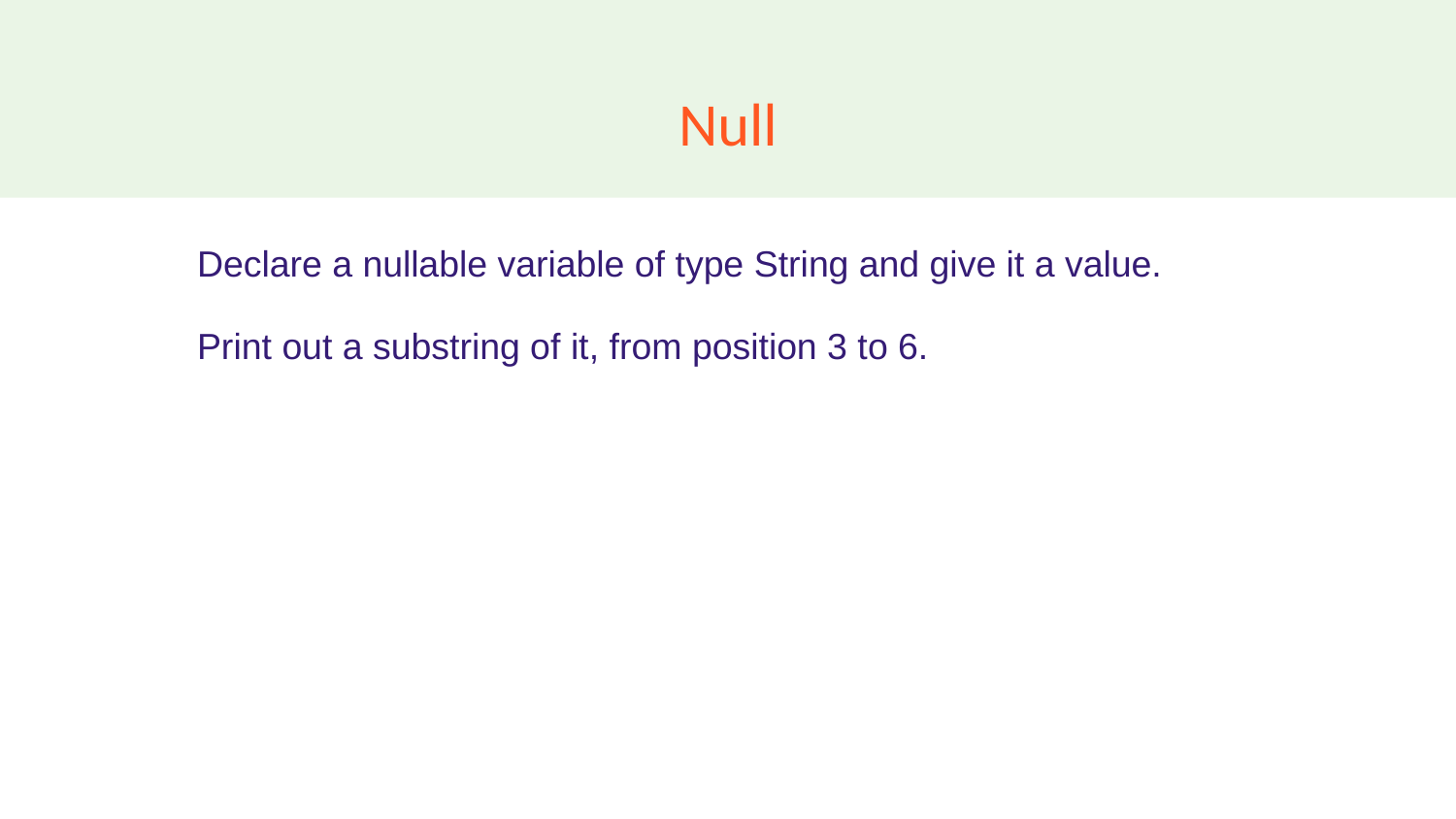

# Null
Declare a nullable variable of type String and give it a value.
Print out a substring of it, from position 3 to 6.